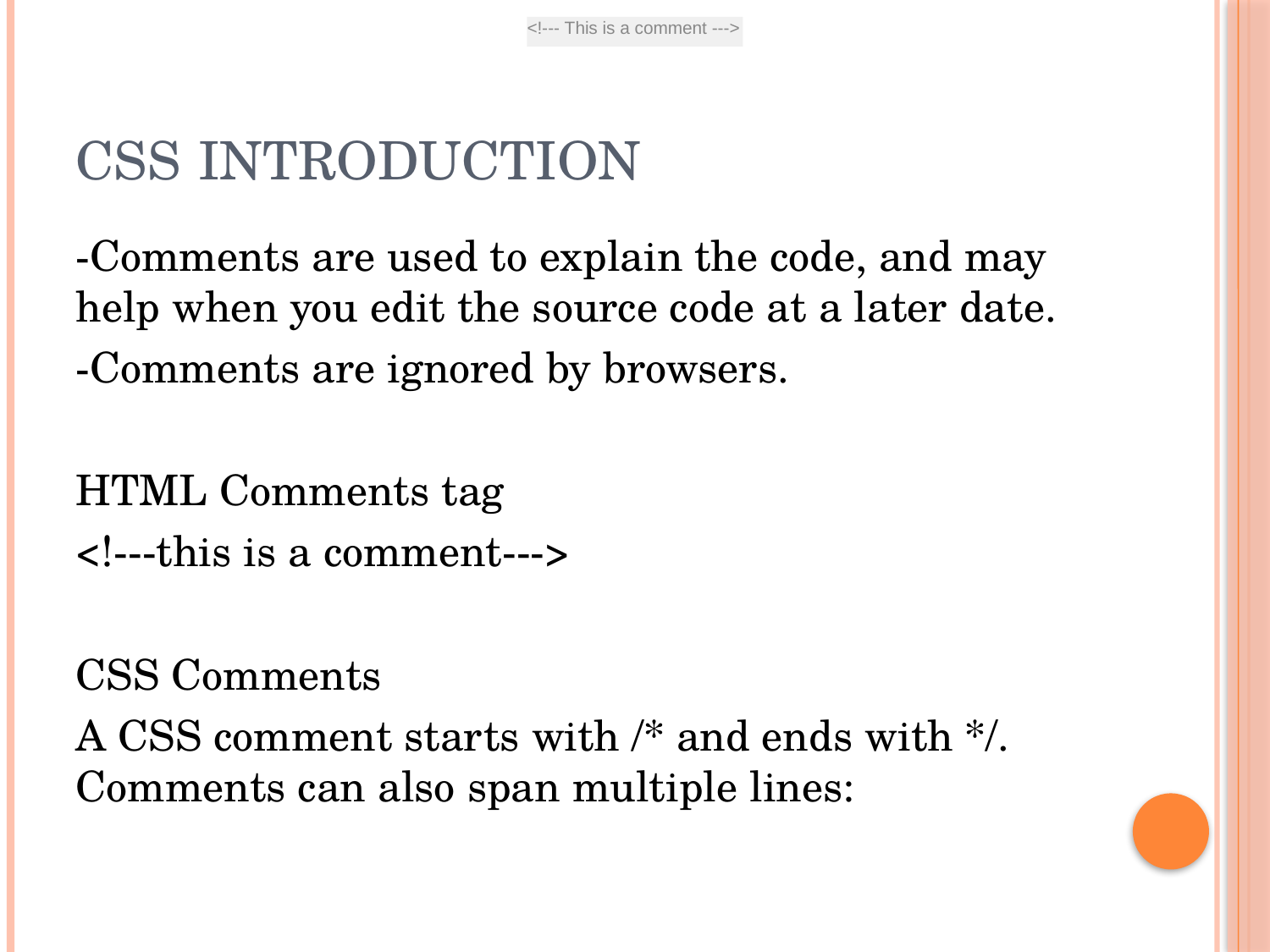

<!--- This is a comment --->
# CSS Introduction
-Comments are used to explain the code, and may help when you edit the source code at a later date.
-Comments are ignored by browsers.

HTML Comments tag
<!---this is a comment--->

CSS Comments
A CSS comment starts with /* and ends with */. Comments can also span multiple lines: